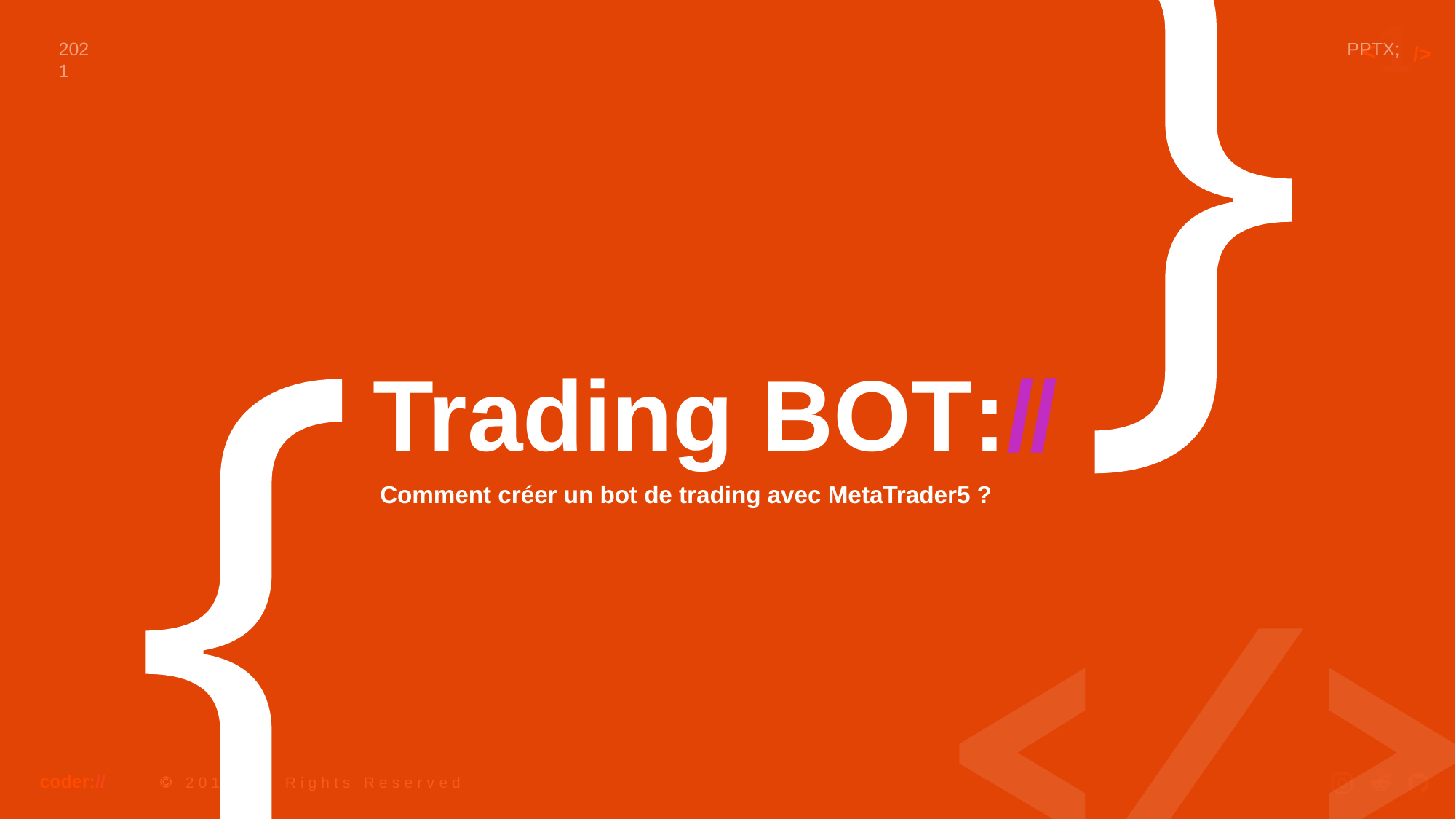

2021
PPTX;
Trading BOT://

Comment créer un bot de trading avec MetaTrader5 ?